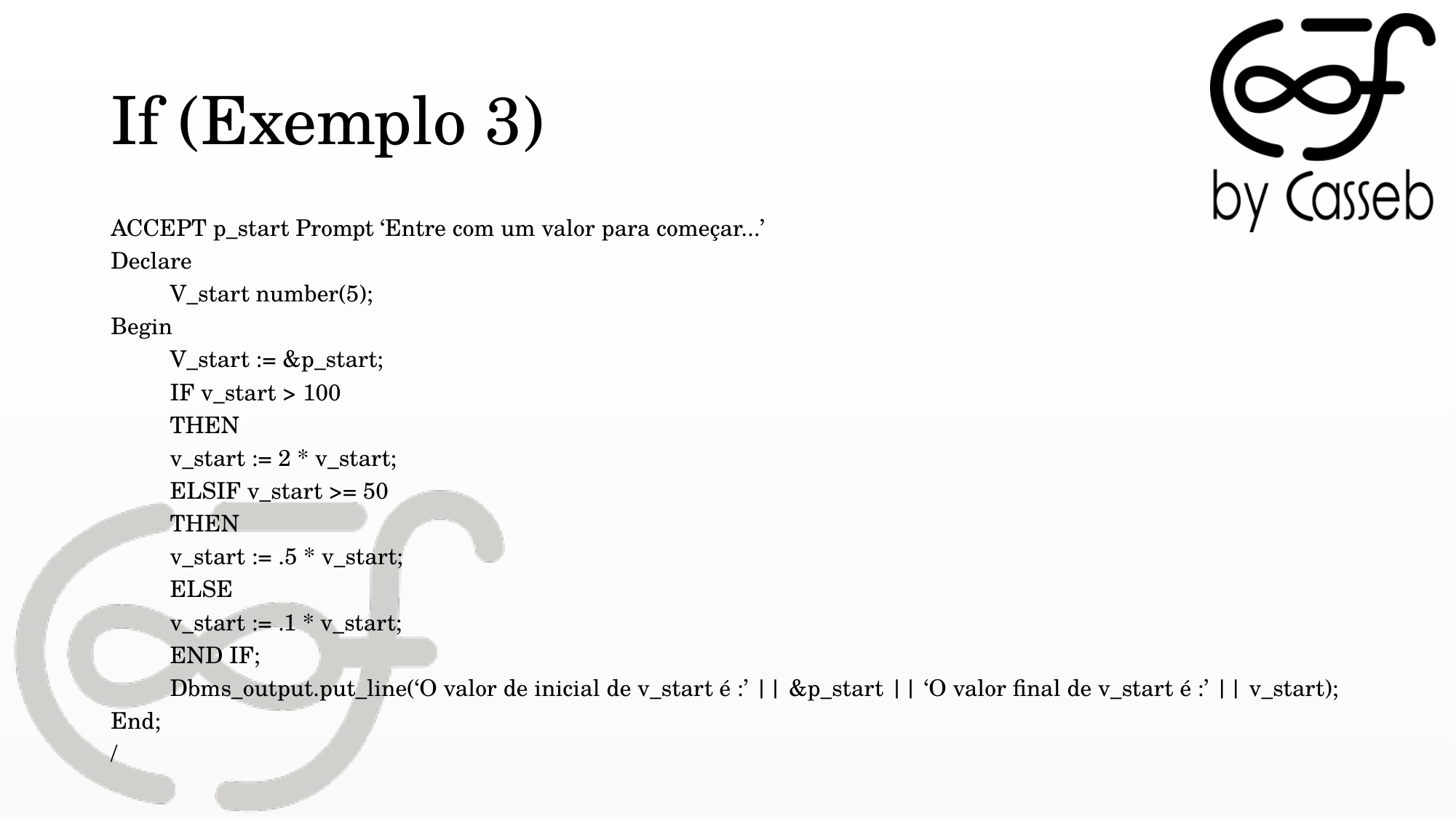

# If (Exemplo 3)

ACCEPT p_start Prompt ‘Entre com um valor para começar...’
Declare
	V_start number(5);
Begin
	V_start := &p_start;
	IF v_start > 100
		THEN
			v_start := 2 * v_start;
		ELSIF v_start >= 50
		THEN
			v_start := .5 * v_start;
		ELSE
			v_start := .1 * v_start;
	END IF;
	Dbms_output.put_line(‘O valor de inicial de v_start é :’ || &p_start || ‘O valor final de v_start é :’ || v_start);
End;
/